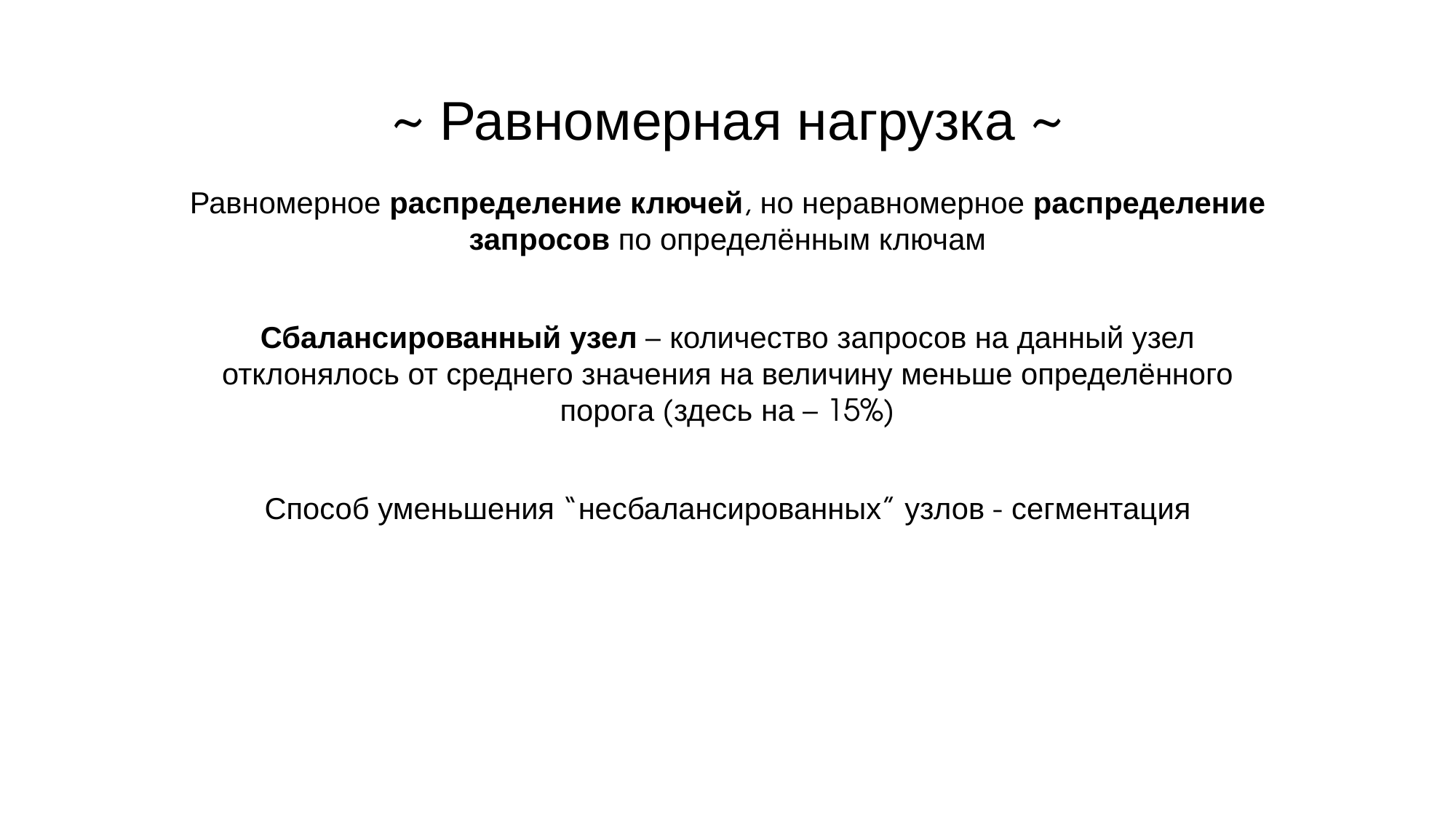

# ~ Равномерная нагрузка ~
Равномерное распределение ключей, но неравномерное распределение запросов по определённым ключам
Сбалансированный узел – количество запросов на данный узел отклонялось от среднего значения на величину меньше определённого порога (здесь на – 15%)
Способ уменьшения “несбалансированных” узлов - сегментация